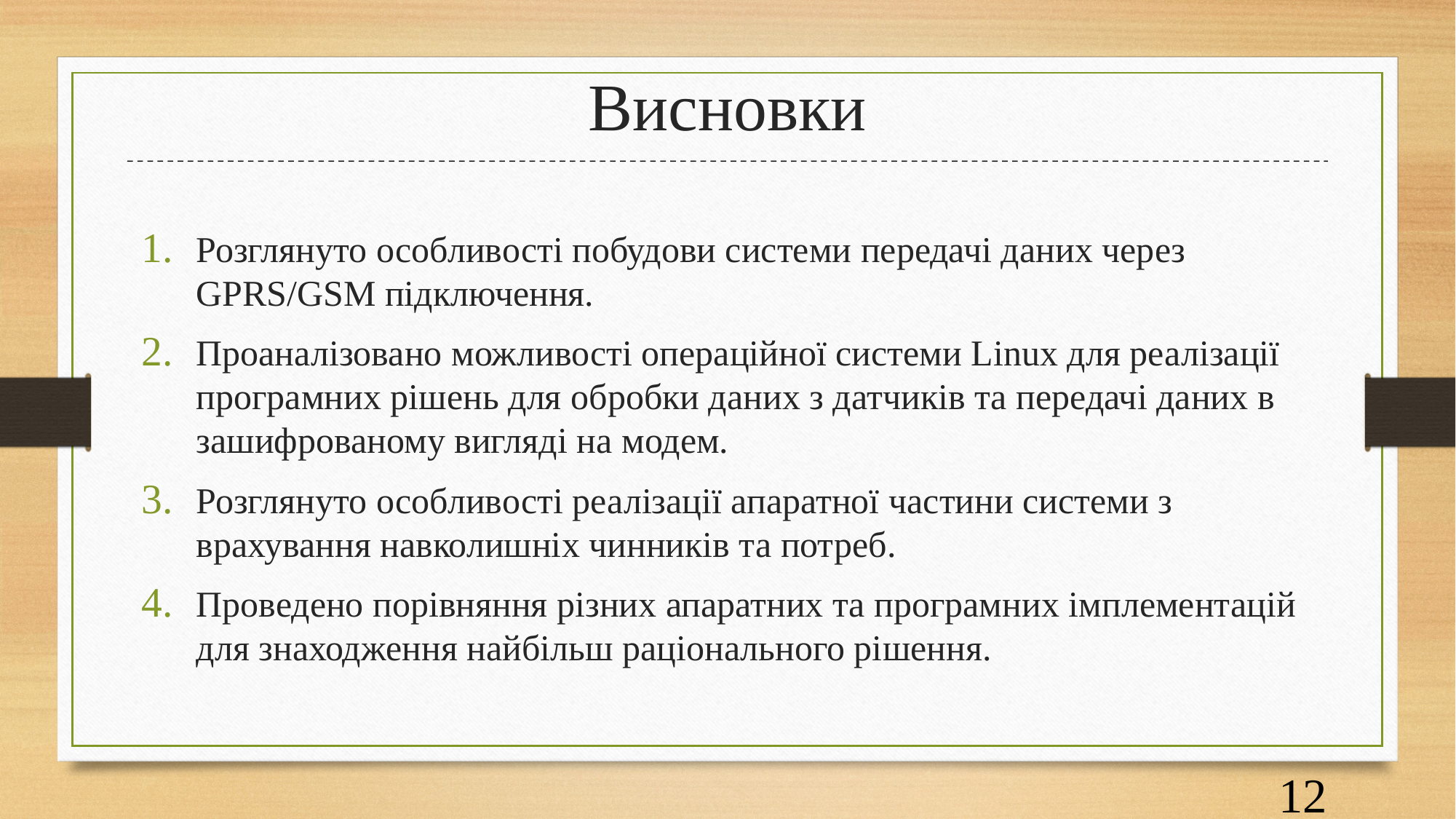

Висновки

Розглянуто особливості побудови системи передачі даних через GPRS/GSM підключення.
Проаналізовано можливості операційної системи Linux для реалізації програмних рішень для обробки даних з датчиків та передачі даних в зашифрованому вигляді на модем.
Розглянуто особливості реалізації апаратної частини системи з врахування навколишніх чинників та потреб.
Проведено порівняння різних апаратних та програмних імплементацій для знаходження найбільш раціонального рішення.

12